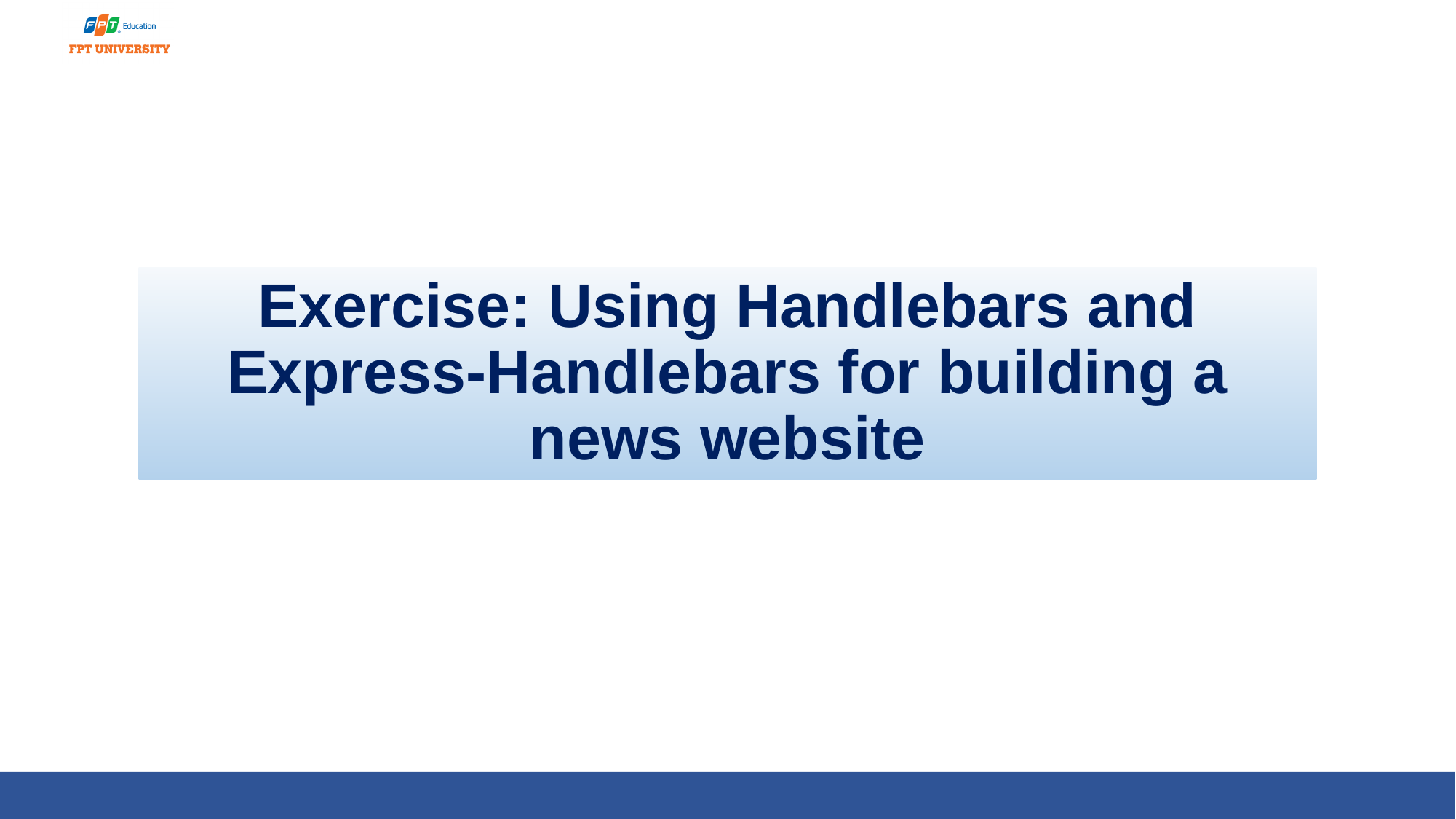

# Exercise: Using Handlebars and Express-Handlebars for building a news website